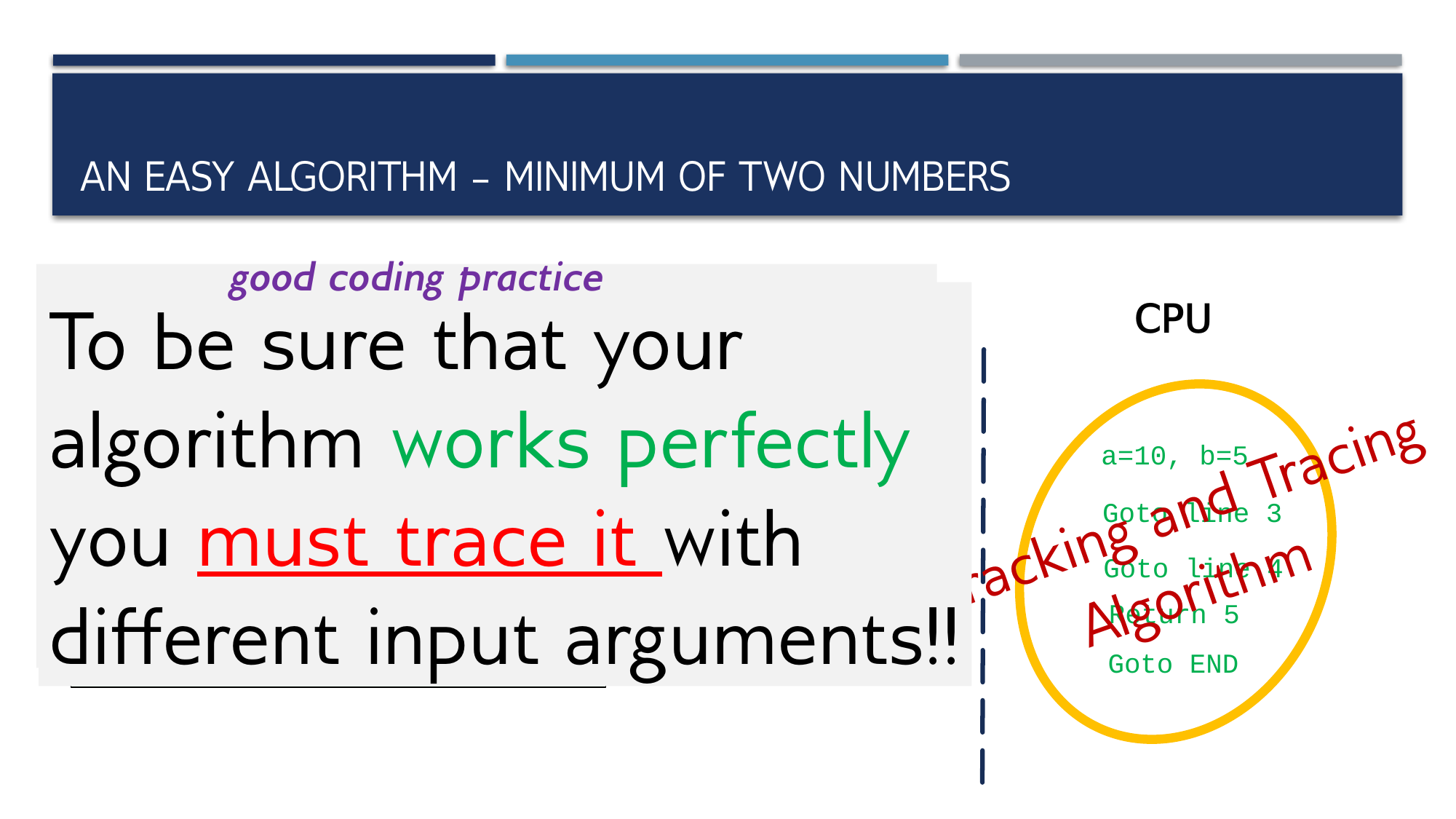

# An easy algorithm – minimum of two numbers
good coding practice
Tracing an algorithm
with various input values
helps the programmer to
find errors and code bugs
To be sure that your
algorithm works perfectly
you must trace it with
different input arguments!!
CPU
USER
Algorithm 1: min(a,b)
Requires: two numbers a and b
Returns: the smallest of a and b

>> min(10,5)
>> 5
a=10, b=5
1: if a < b then
2:	return a
3: endif
4: if b < a then
5:	return b
6: endif
7: END
Tracking and Tracing
Goto line 3
Algorithm
Goto line 4
Return 5
Goto END